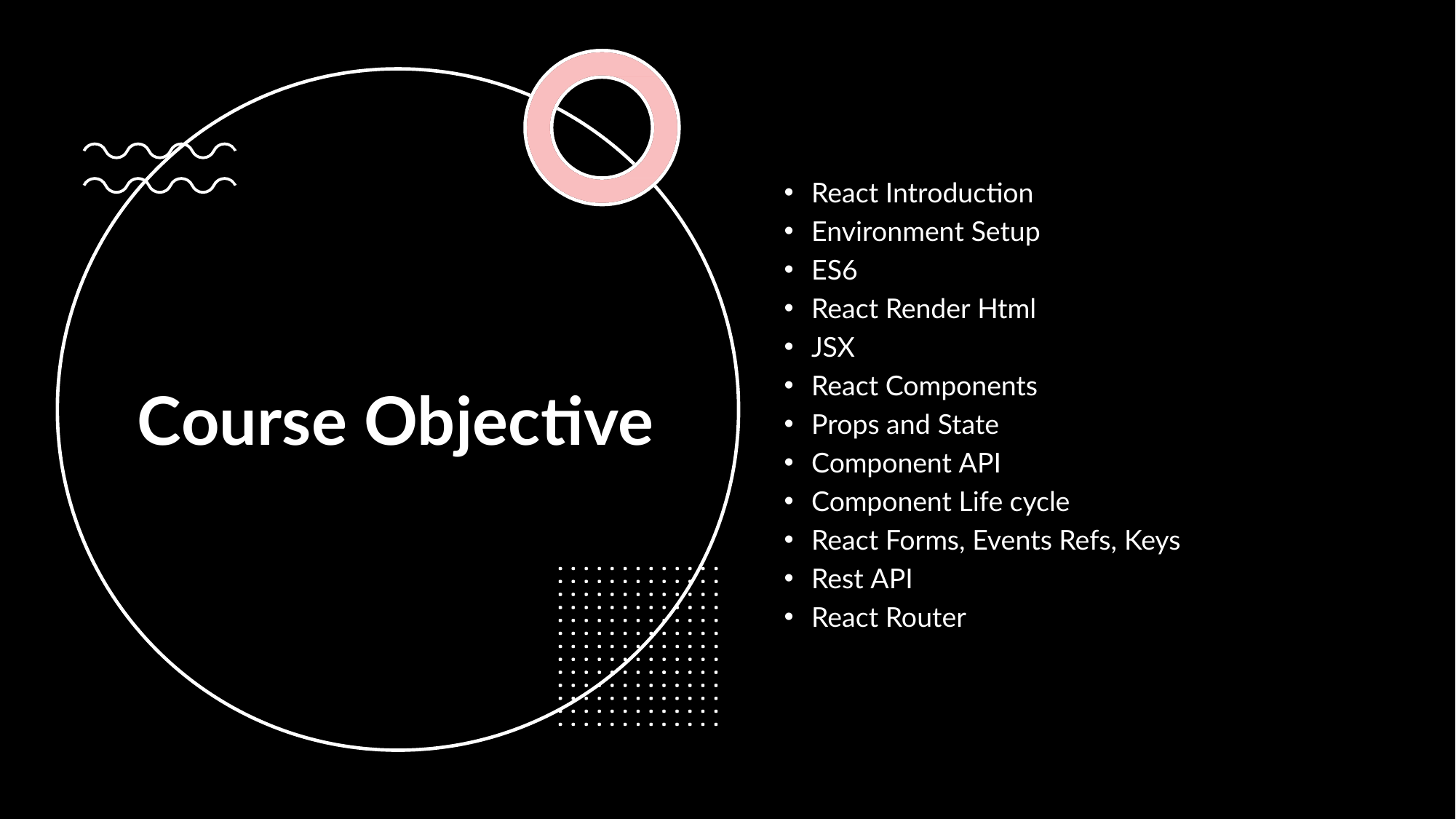

React Introduction
Environment Setup
ES6
React Render Html
JSX
React Components
Props and State
Component API
Component Life cycle
React Forms, Events Refs, Keys
Rest API
React Router
Course Objective
www.hexaware.com  | © Hexaware Technologies. All rights reserved.	2